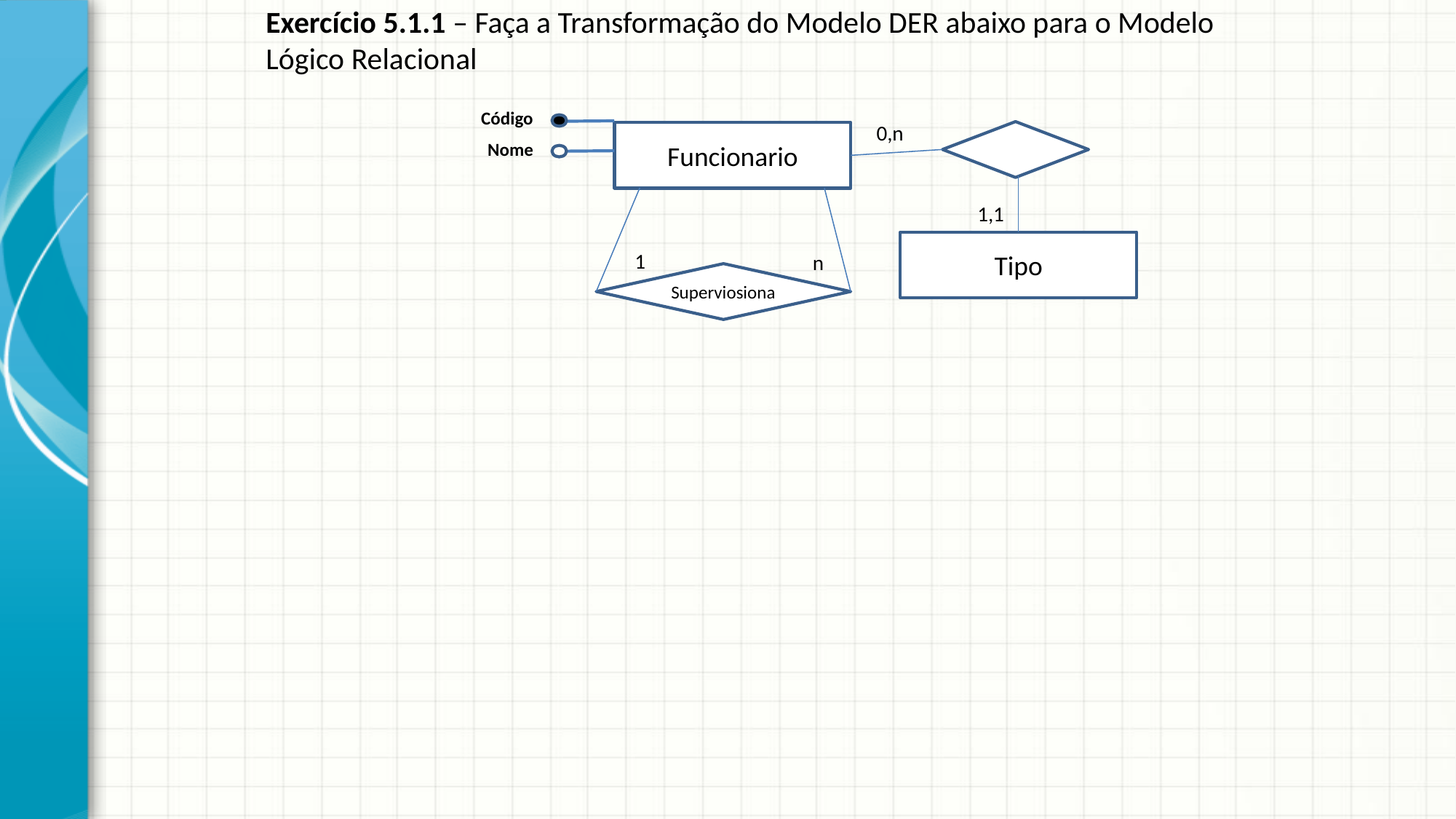

# Exercício 5.1.1 – Faça a Transformação do Modelo DER abaixo para o Modelo Lógico Relacional
Código

Funcionario
Nome

1
n
Superviosiona
0,n

1,1
Tipo